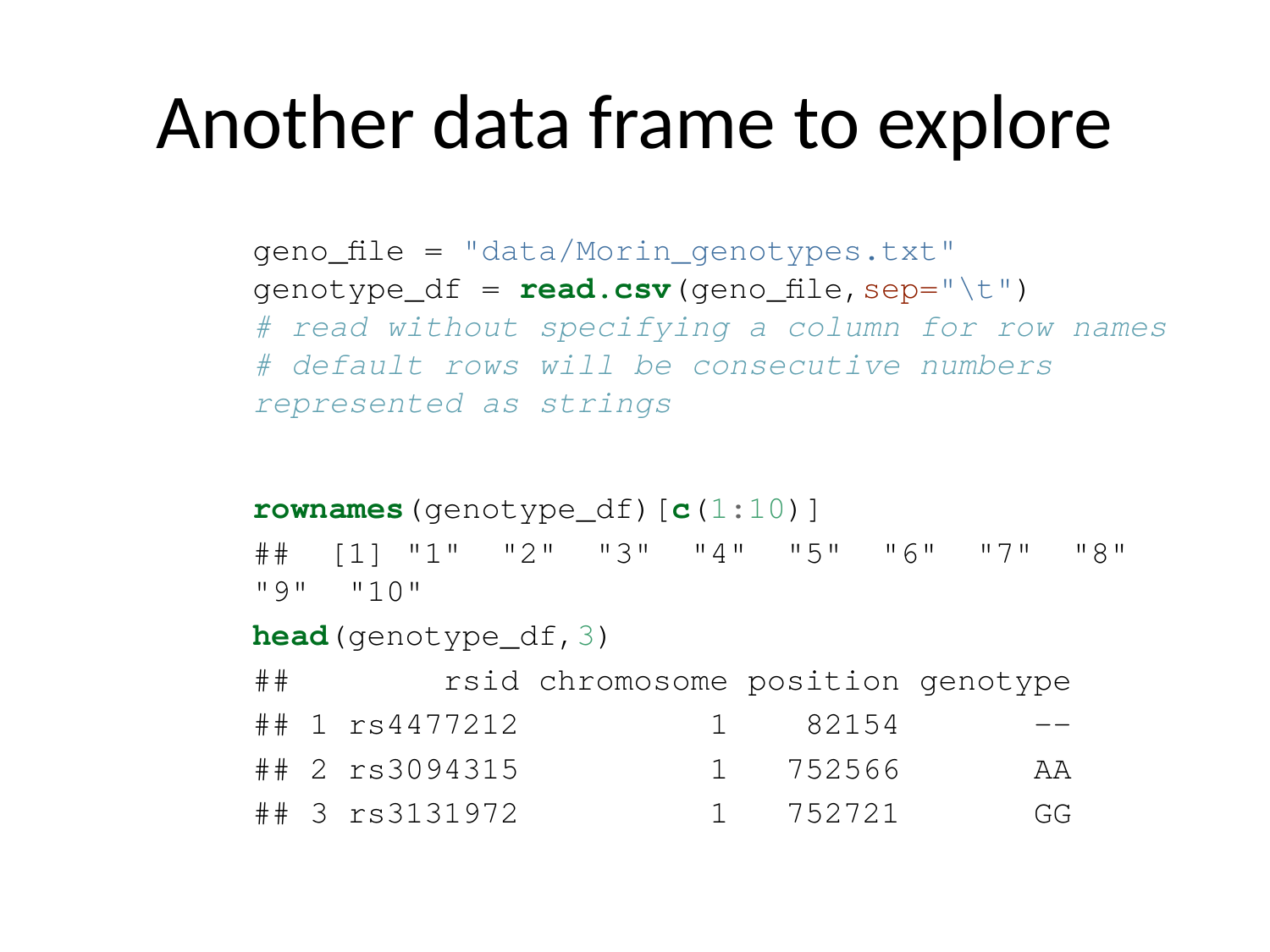

# Another data frame to explore
geno_file = "data/Morin_genotypes.txt"
genotype_df = read.csv(geno_file,sep="\t")
# read without specifying a column for row names
# default rows will be consecutive numbers represented as strings
rownames(genotype_df)[c(1:10)]
##  [1] "1"  "2"  "3"  "4"  "5"  "6"  "7"  "8"  "9"  "10"
head(genotype_df,3)
##        rsid chromosome position genotype
## 1 rs4477212          1    82154       --
## 2 rs3094315          1   752566       AA
## 3 rs3131972          1   752721       GG